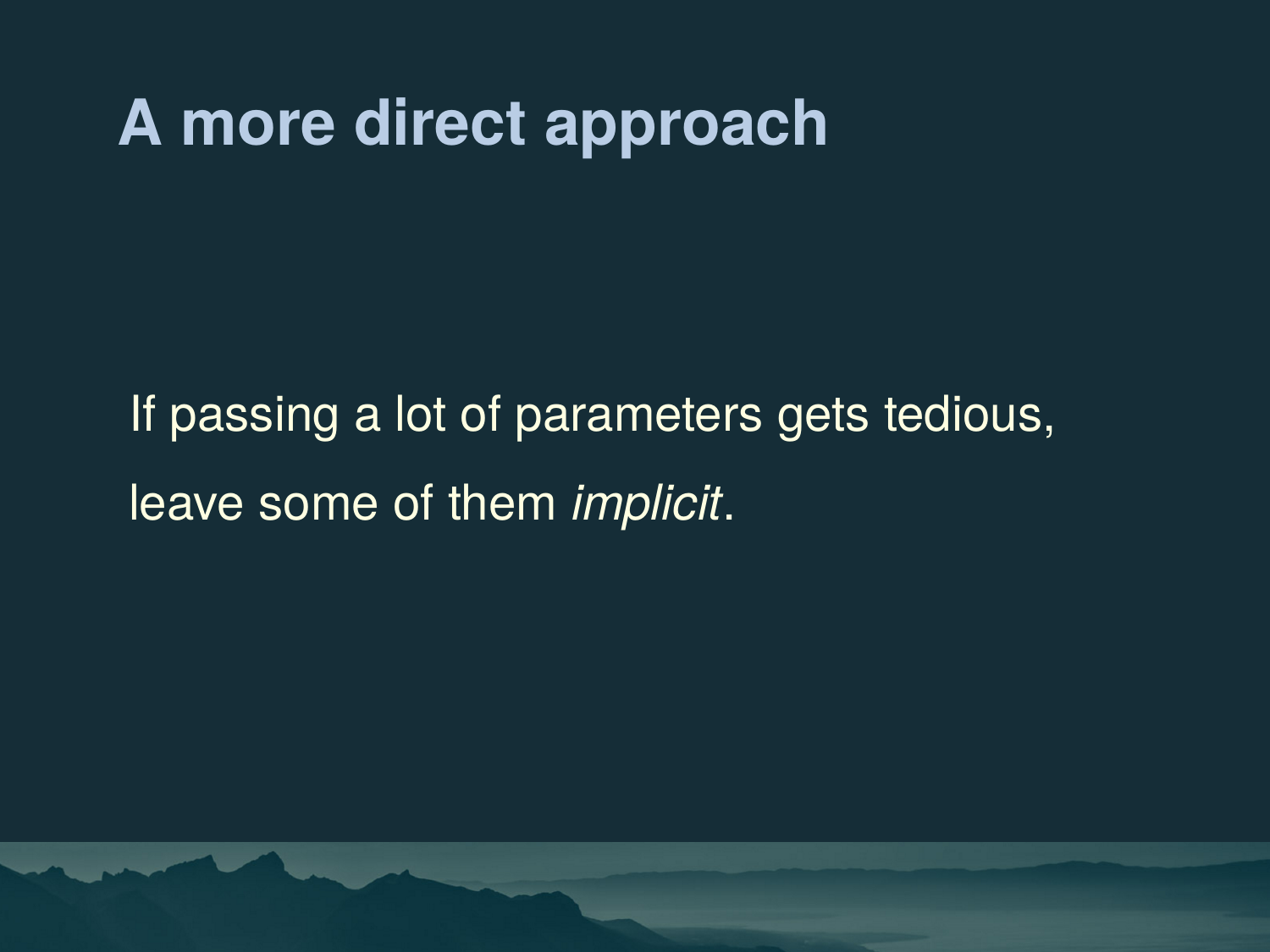

A more direct approach
   If passing a lot of parameters gets tedious,
   leave some of them implicit.